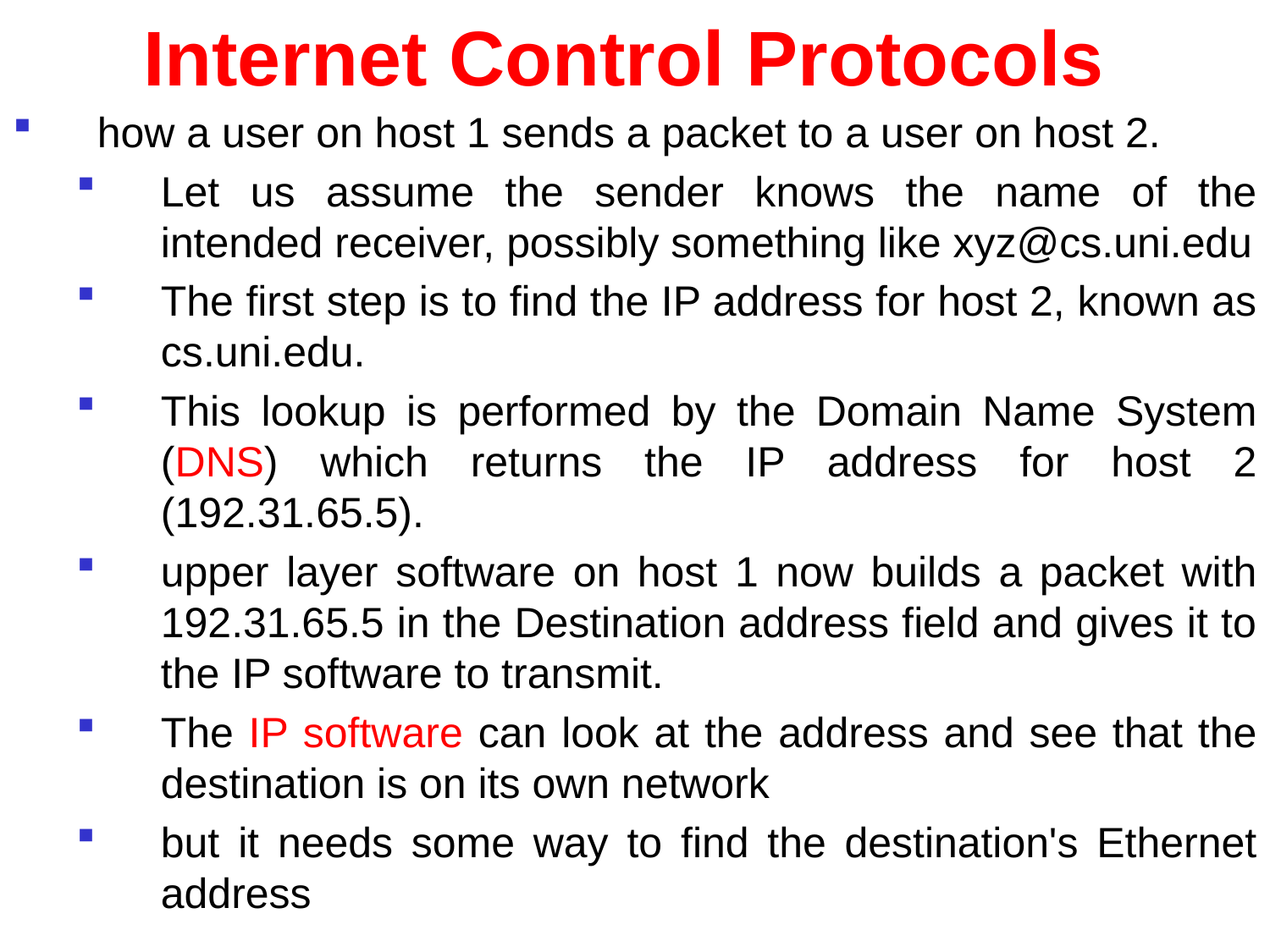

# Internet Control Protocols
how a user on host 1 sends a packet to a user on host 2.
Let us assume the sender knows the name of the intended receiver, possibly something like xyz@cs.uni.edu
The first step is to find the IP address for host 2, known as cs.uni.edu.
This lookup is performed by the Domain Name System (DNS) which returns the IP address for host 2 (192.31.65.5).
upper layer software on host 1 now builds a packet with 192.31.65.5 in the Destination address field and gives it to the IP software to transmit.
The IP software can look at the address and see that the destination is on its own network
but it needs some way to find the destination's Ethernet address